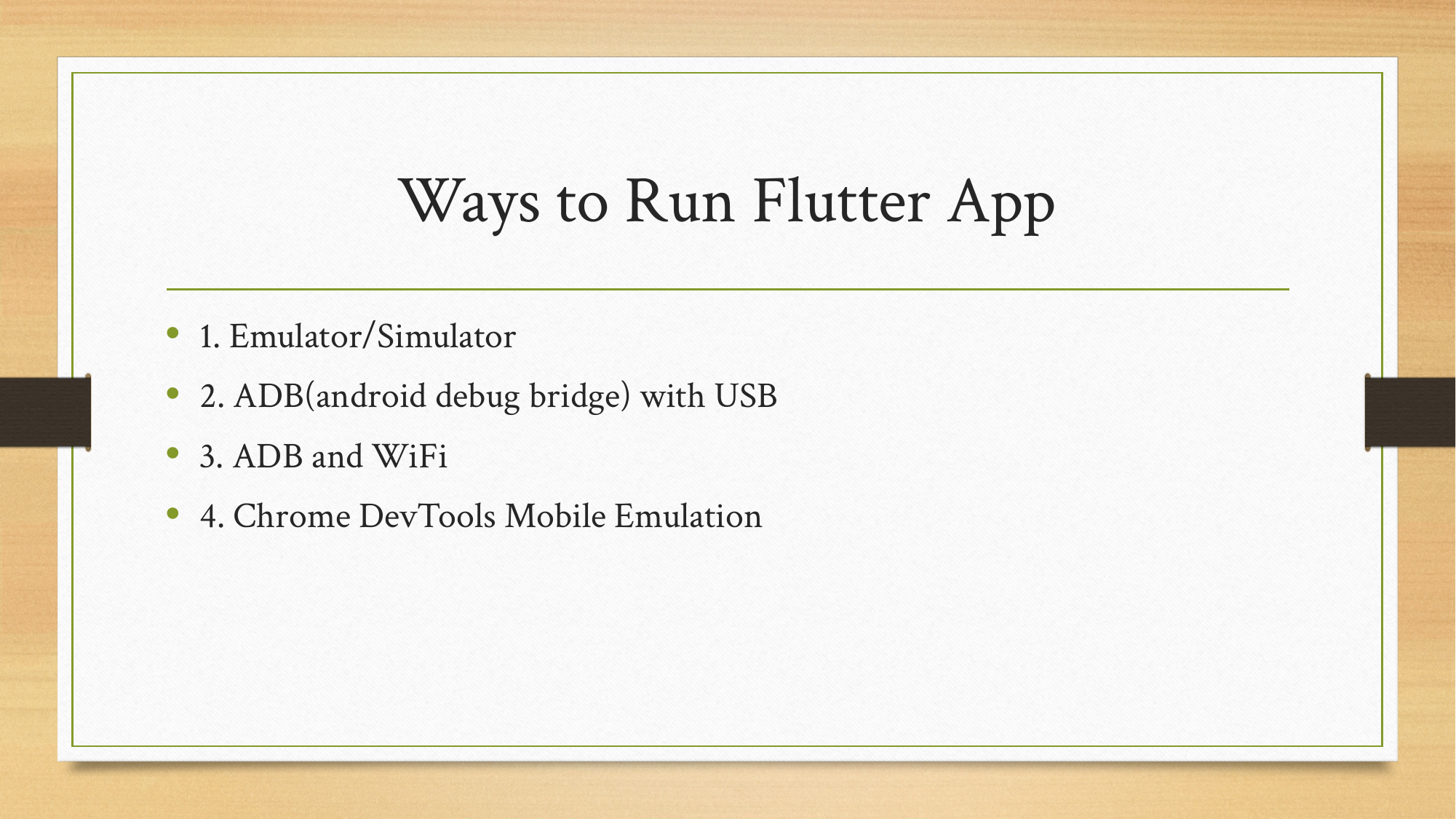

# Ways to Run Flutter App
1. Emulator/Simulator
2. ADB(android debug bridge) with USB
3. ADB and WiFi
4. Chrome DevTools Mobile Emulation